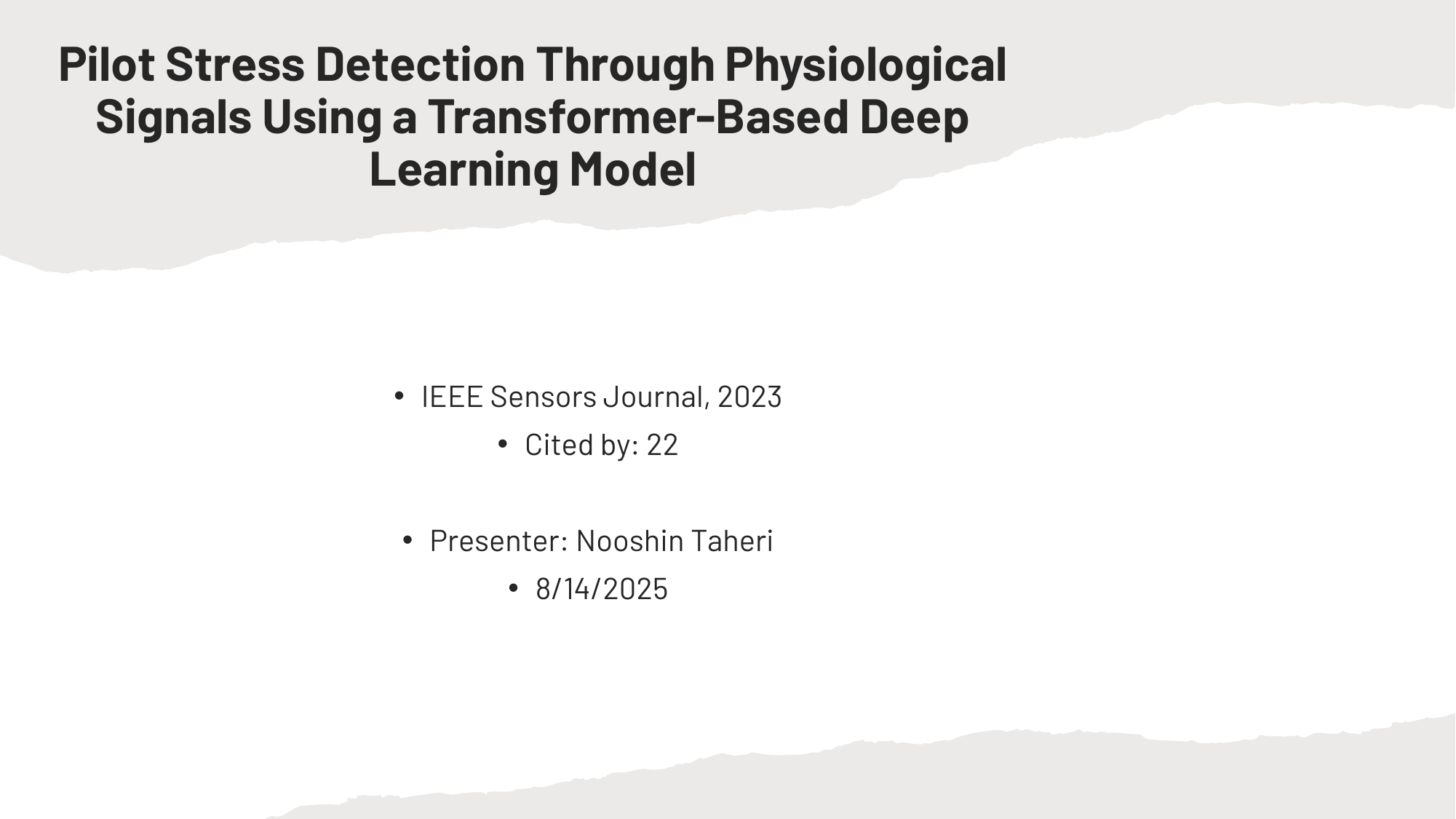

# Pilot Stress Detection Through Physiological Signals Using a Transformer-Based Deep Learning Model
IEEE Sensors Journal, 2023
Cited by: 22

Presenter: Nooshin Taheri
8/14/2025